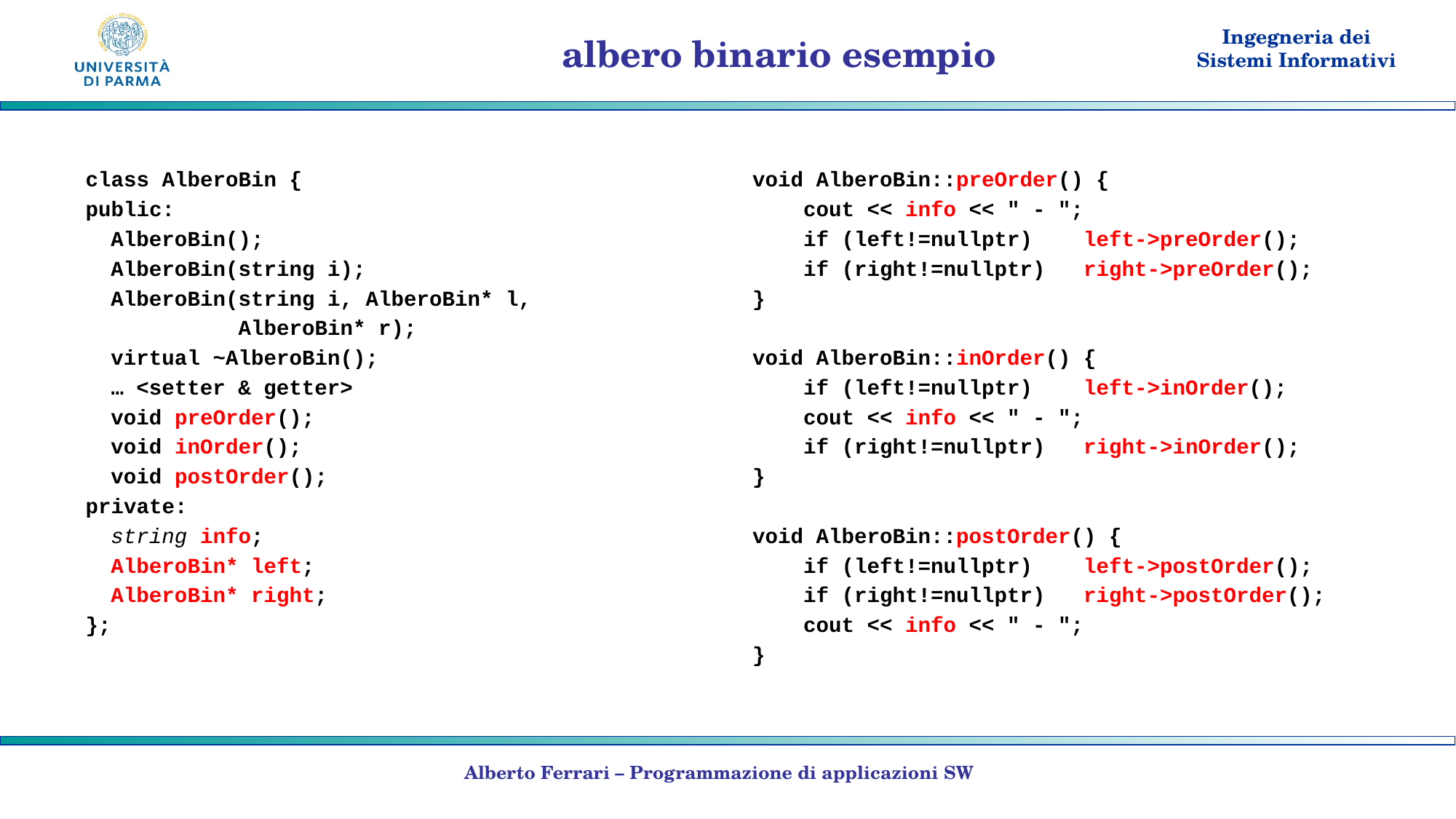

# albero binario esempio
class AlberoBin {
public:
  AlberoBin();
  AlberoBin(string i);
  AlberoBin(string i, AlberoBin* l,
            AlberoBin* r);
  virtual ~AlberoBin();
  … <setter & getter>
  void preOrder();
  void inOrder();
  void postOrder();
private:
  string info;
  AlberoBin* left;
  AlberoBin* right;
};
void AlberoBin::preOrder() {
    cout << info << " - ";
    if (left!=nullptr)    left->preOrder();
    if (right!=nullptr)   right->preOrder();
}

void AlberoBin::inOrder() {
    if (left!=nullptr)    left->inOrder();
    cout << info << " - ";
    if (right!=nullptr)   right->inOrder();
}

void AlberoBin::postOrder() {
    if (left!=nullptr)    left->postOrder();
    if (right!=nullptr)   right->postOrder();
    cout << info << " - ";
}
Alberto Ferrari – Programmazione di applicazioni SW